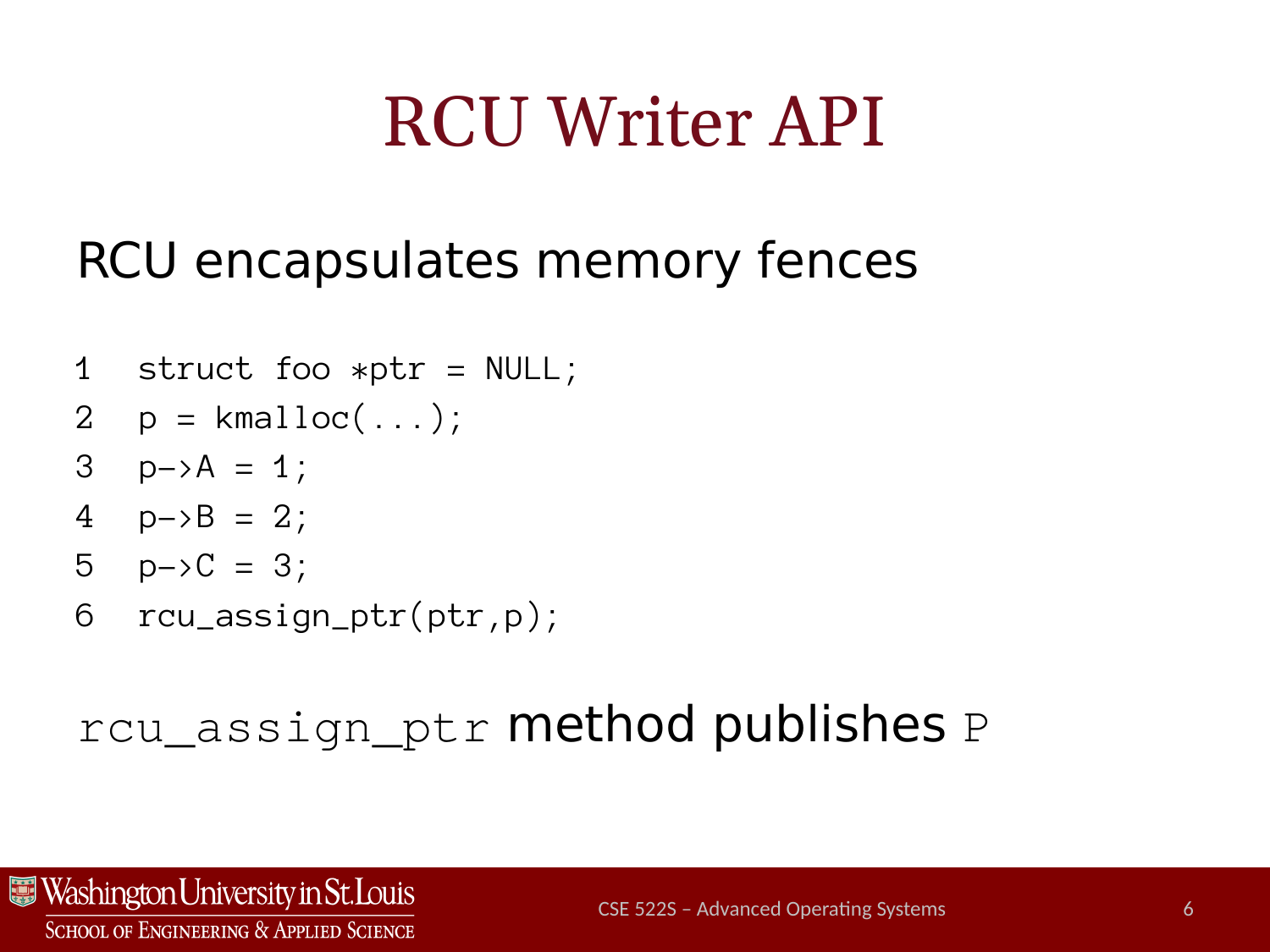

# RCU Writer API
RCU encapsulates memory fences

struct foo *ptr = NULL;
p = kmalloc(...);
p->A = 1;
p->B = 2;
p->C = 3;
rcu_assign_ptr(ptr,p);

rcu_assign_ptr method publishes P
CSE 522S – Advanced Operating Systems
6